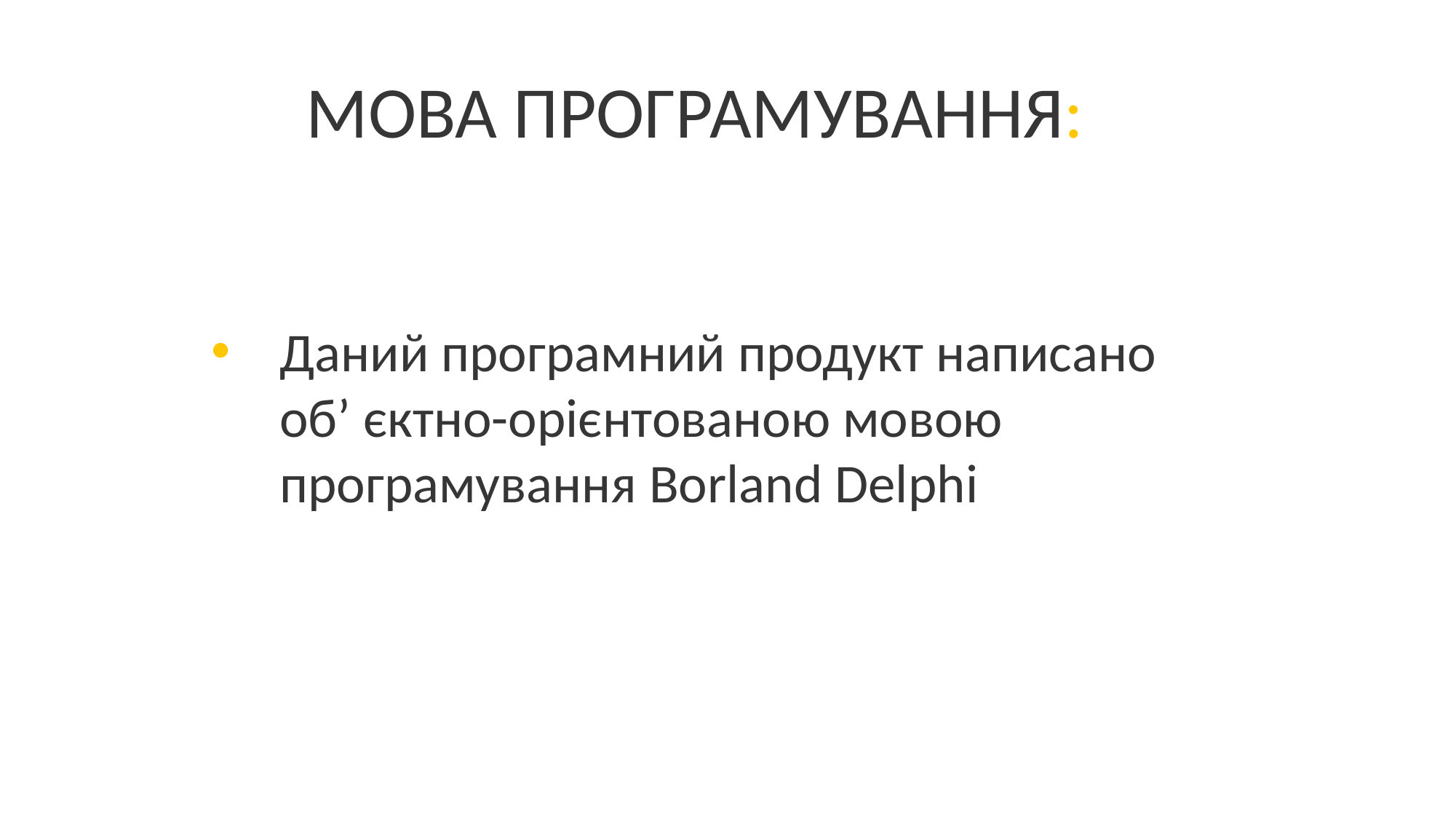

МОВА ПРОГРАМУВАННЯ:
Даний програмний продукт написано об’ єктно-орієнтованою мовою програмування Borland Delphi